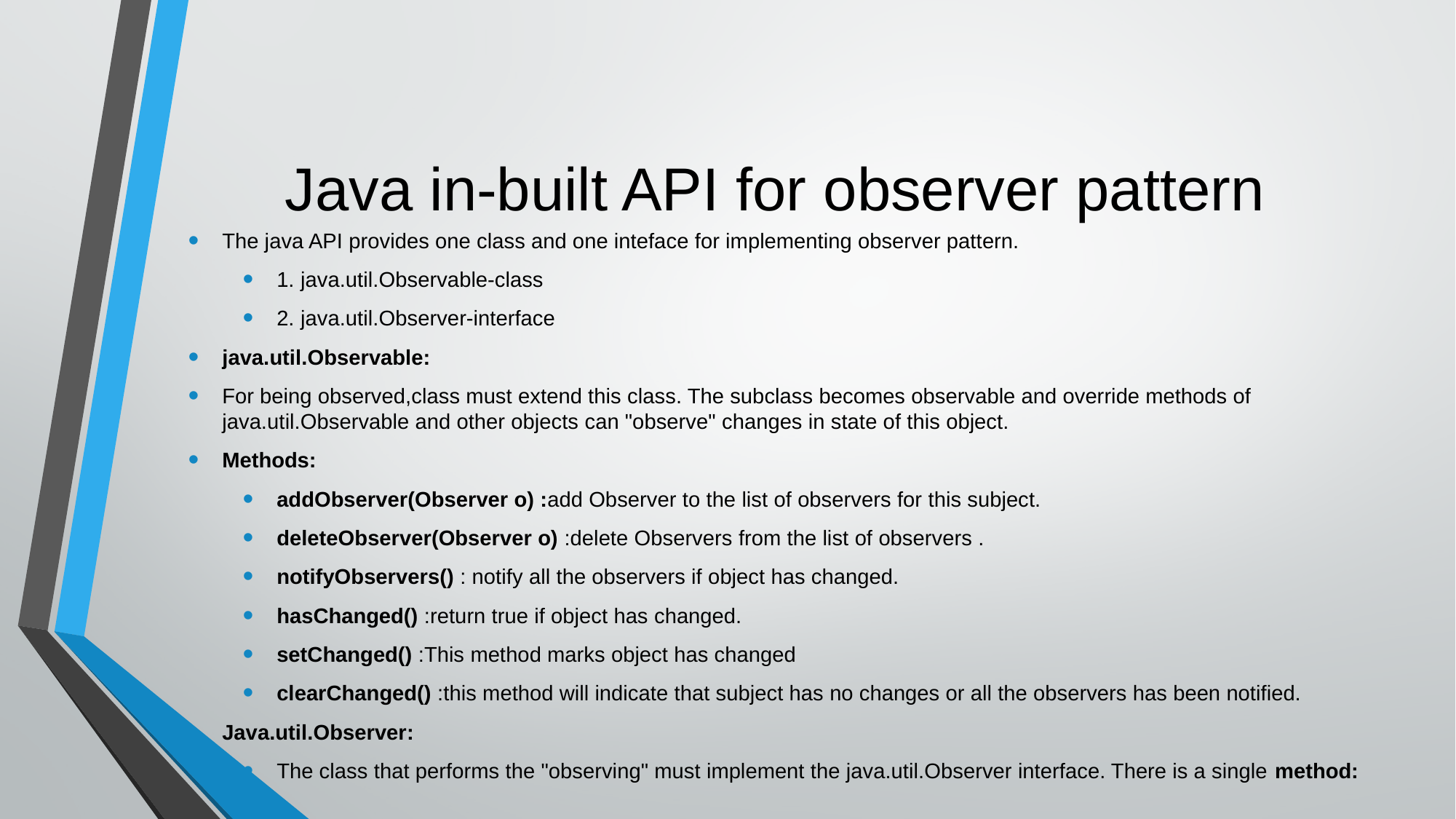

# Java in-built API for observer pattern
The java API provides one class and one inteface for implementing observer pattern.
1. java.util.Observable-class
2. java.util.Observer-interface
java.util.Observable:
For being observed,class must extend this class. The subclass becomes observable and override methods of  java.util.Observable and other objects can "observe" changes in state of this object.
Methods:
addObserver(Observer o) :add Observer to the list of observers for this subject.
deleteObserver(Observer o) :delete Observers from the list of observers .
notifyObservers() : notify all the observers if object has changed.
hasChanged() :return true if object has changed.
setChanged() :This method marks object has changed
clearChanged() :this method will indicate that subject has no changes or all the observers has been notified.
Java.util.Observer:
The class that performs the "observing" must implement the java.util.Observer interface. There is a single method: